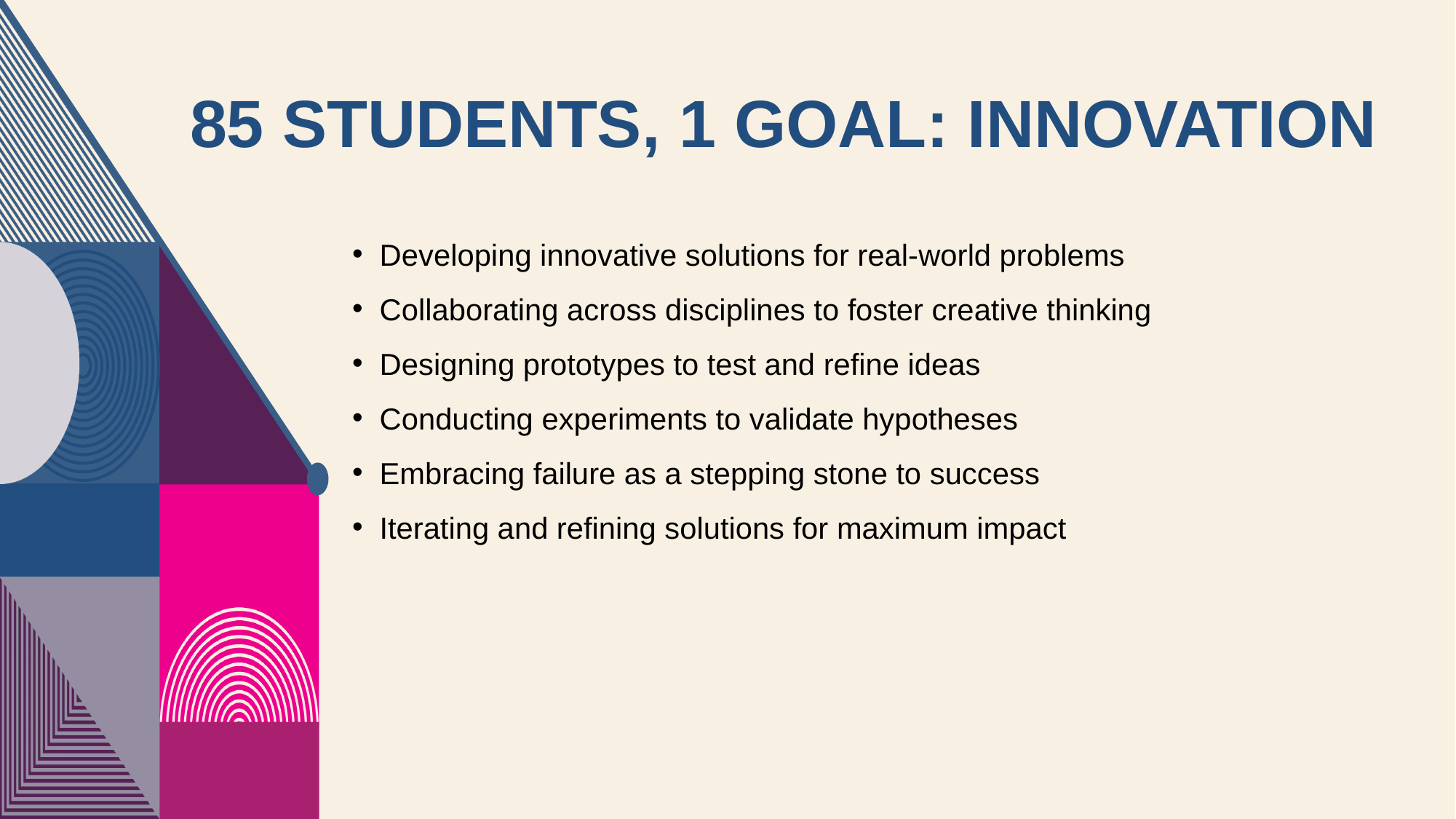

# 85 Students, 1 Goal: Innovation
Developing innovative solutions for real-world problems
Collaborating across disciplines to foster creative thinking
Designing prototypes to test and refine ideas
Conducting experiments to validate hypotheses
Embracing failure as a stepping stone to success
Iterating and refining solutions for maximum impact